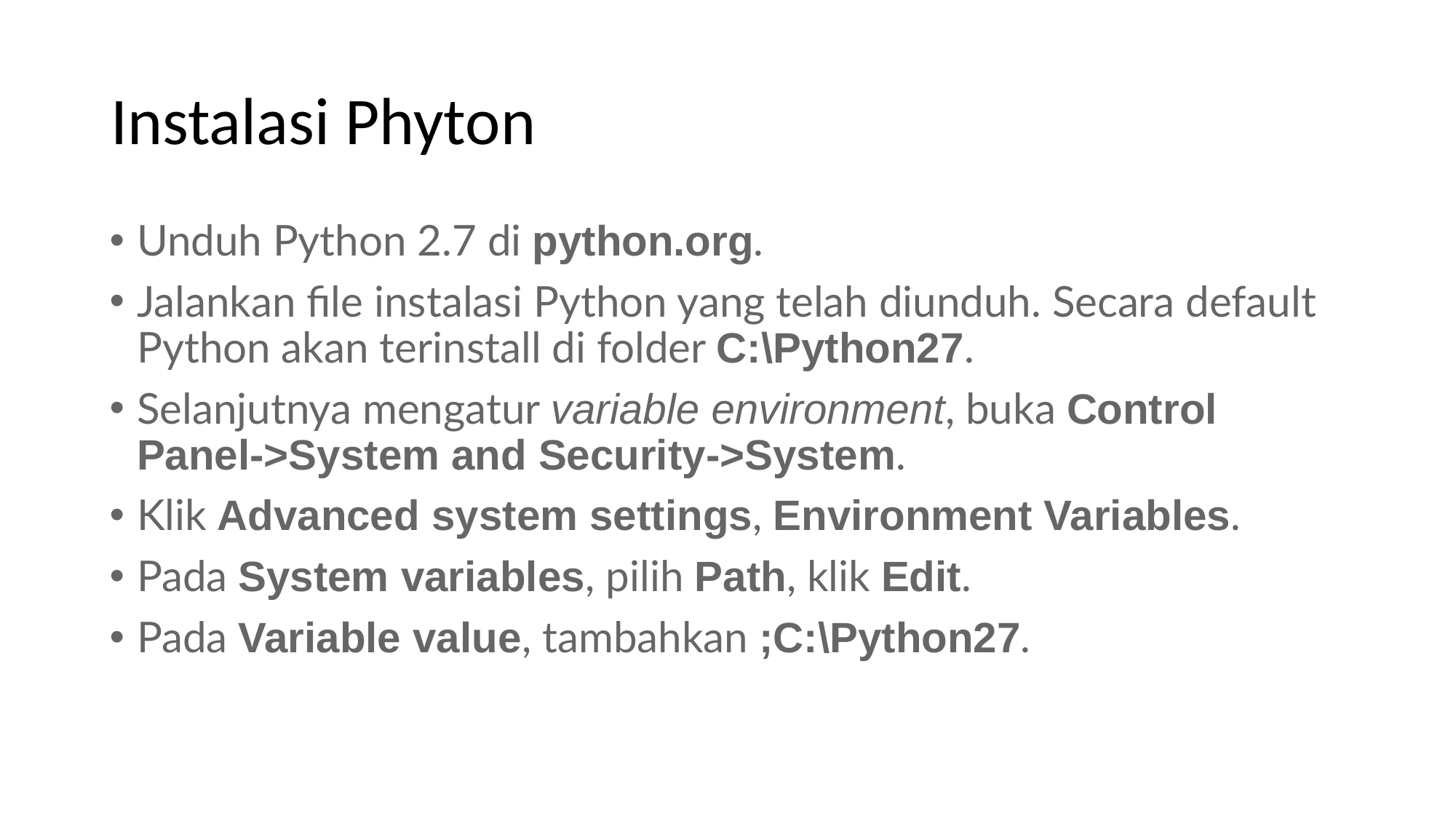

# Instalasi Phyton
Unduh Python 2.7 di python.org.
Jalankan file instalasi Python yang telah diunduh. Secara default Python akan terinstall di folder C:\Python27.
Selanjutnya mengatur variable environment, buka Control Panel->System and Security->System.
Klik Advanced system settings, Environment Variables.
Pada System variables, pilih Path, klik Edit.
Pada Variable value, tambahkan ;C:\Python27.